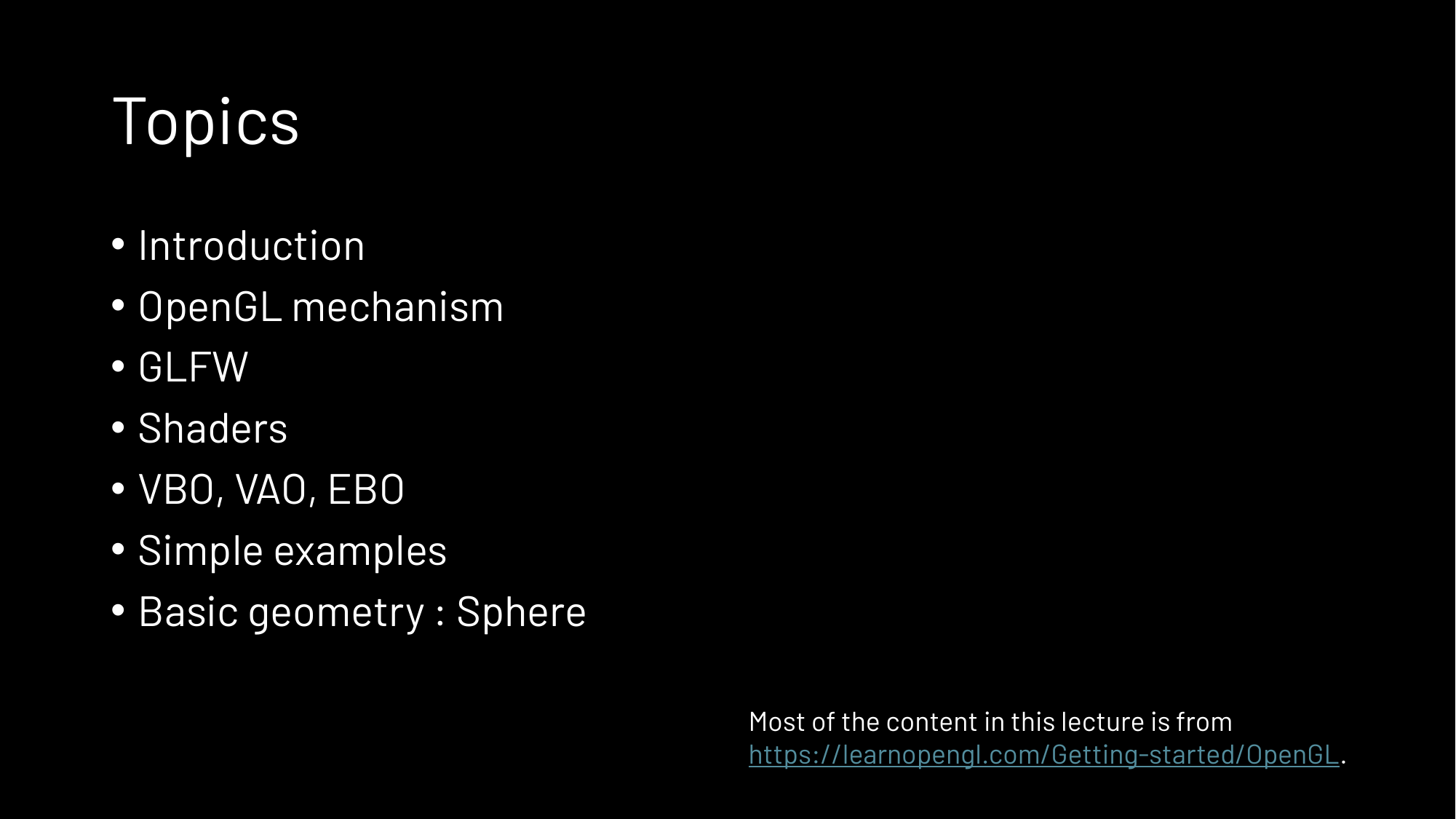

# Topics
Introduction
OpenGL mechanism
GLFW
Shaders
VBO, VAO, EBO
Simple examples
Basic geometry : Sphere

Most of the content in this lecture is from https://learnopengl.com/Getting-started/OpenGL.